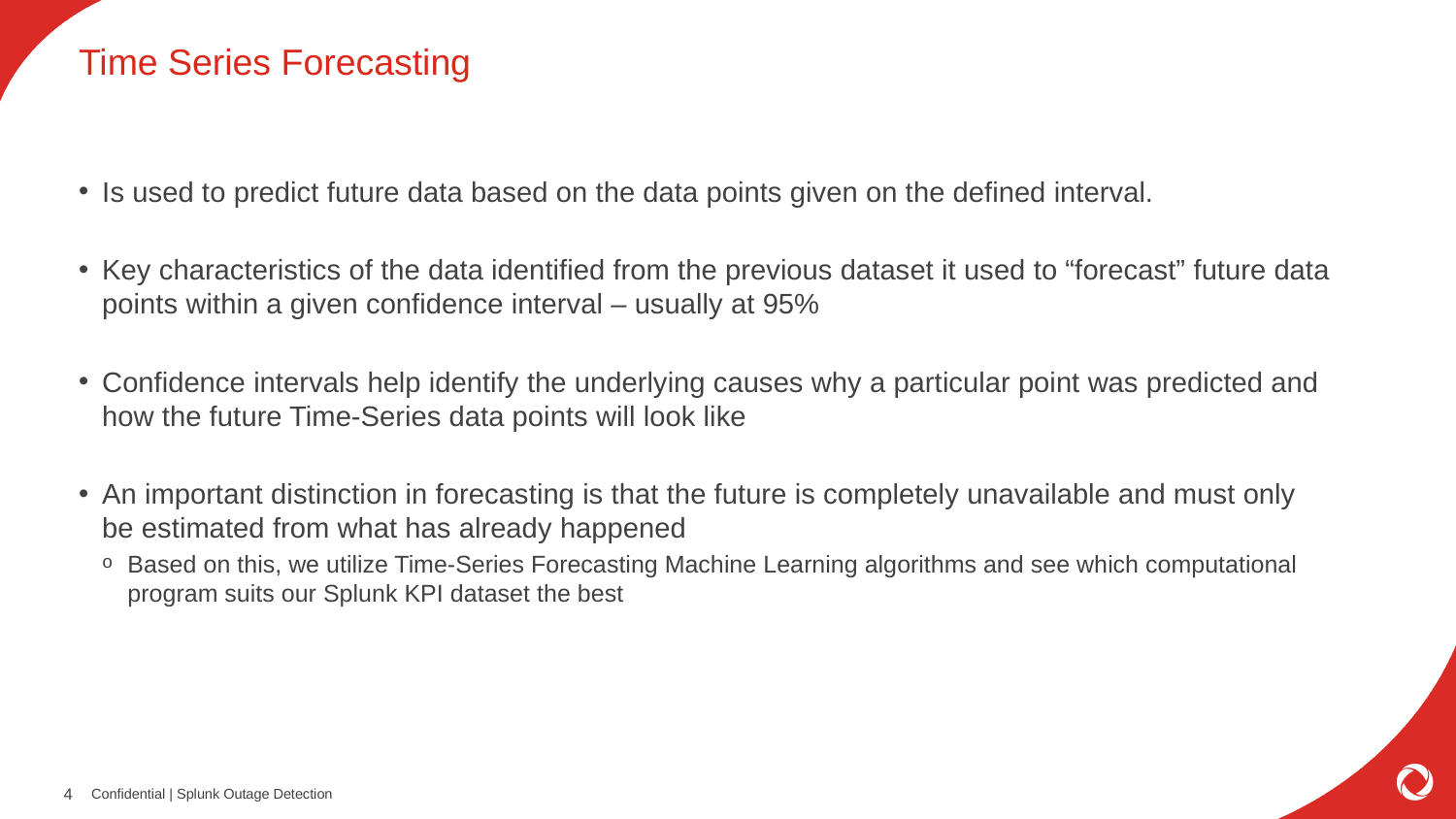

# Time Series Forecasting

Is used to predict future data based on the data points given on the defined interval.

Key characteristics of the data identified from the previous dataset it used to “forecast” future data points within a given confidence interval – usually at 95%

Confidence intervals help identify the underlying causes why a particular point was predicted and how the future Time-Series data points will look like

An important distinction in forecasting is that the future is completely unavailable and must only be estimated from what has already happened
Based on this, we utilize Time-Series Forecasting Machine Learning algorithms and see which computational program suits our Splunk KPI dataset the best

Confidential | Splunk Outage Detection